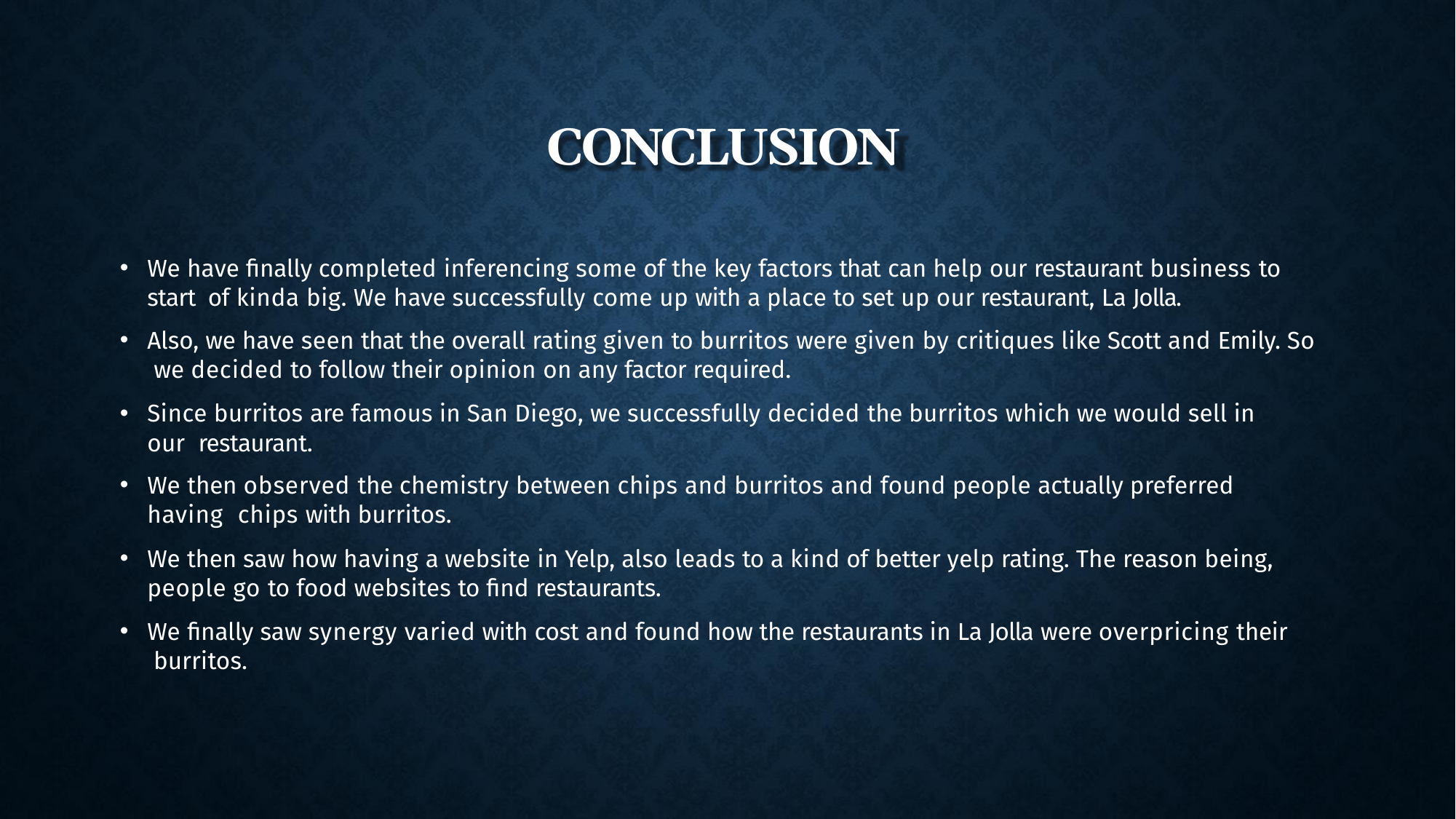

# CONCLUSION
We have finally completed inferencing some of the key factors that can help our restaurant business to start  of kinda big. We have successfully come up with a place to set up our restaurant, La Jolla.
Also, we have seen that the overall rating given to burritos were given by critiques like Scott and Emily. So  we decided to follow their opinion on any factor required.
Since burritos are famous in San Diego, we successfully decided the burritos which we would sell in our  restaurant.
We then observed the chemistry between chips and burritos and found people actually preferred having  chips with burritos.
We then saw how having a website in Yelp, also leads to a kind of better yelp rating. The reason being,
people go to food websites to find restaurants.
We finally saw synergy varied with cost and found how the restaurants in La Jolla were overpricing their  burritos.